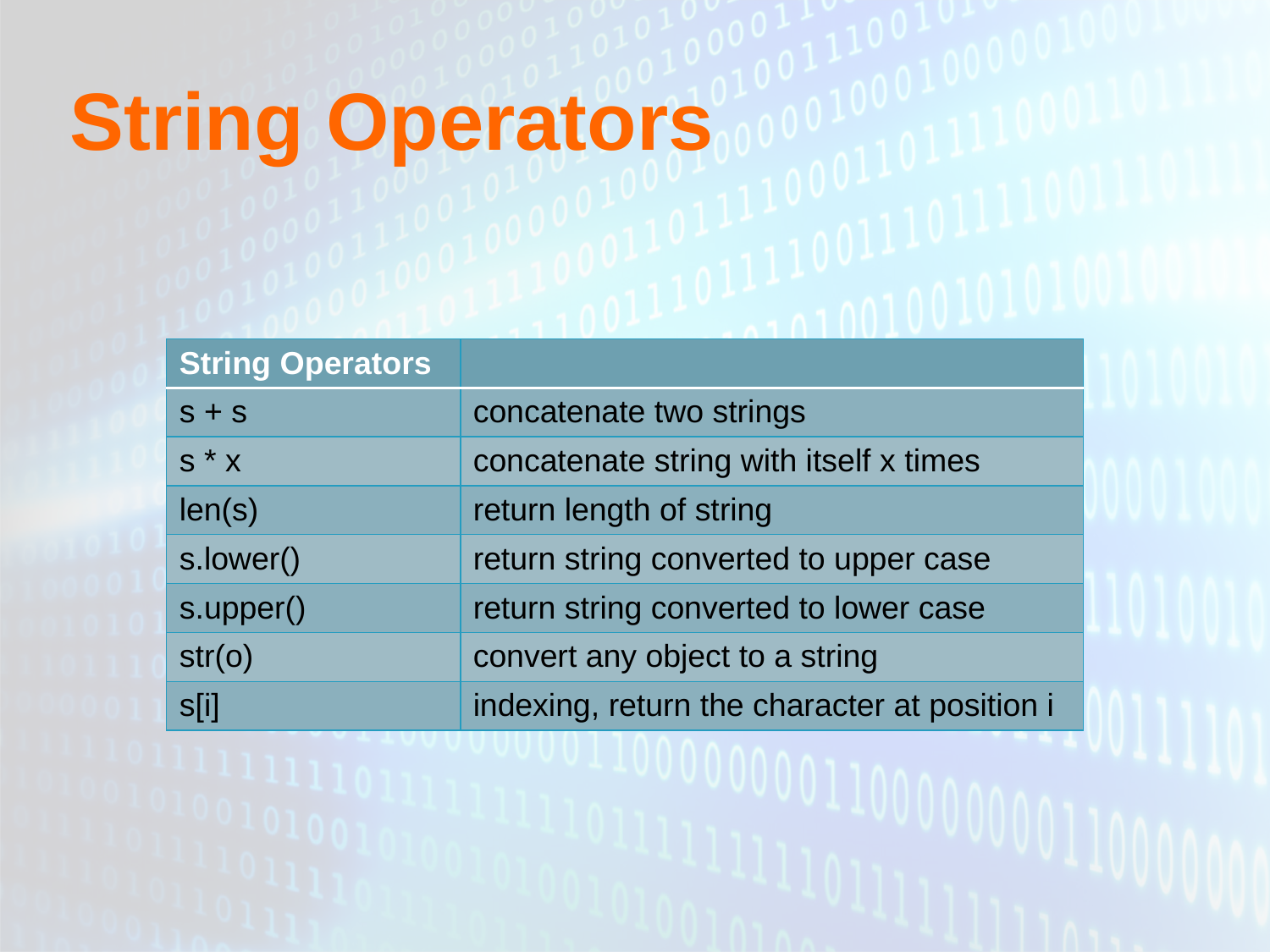

# String Operators
| String Operators |  |
| --- | --- |
| s + s | concatenate two strings |
| s \* x | concatenate string with itself x times |
| len(s) | return length of string |
| s.lower() | return string converted to upper case |
| s.upper() | return string converted to lower case |
| str(o) | convert any object to a string |
| s[i] | indexing, return the character at position i |